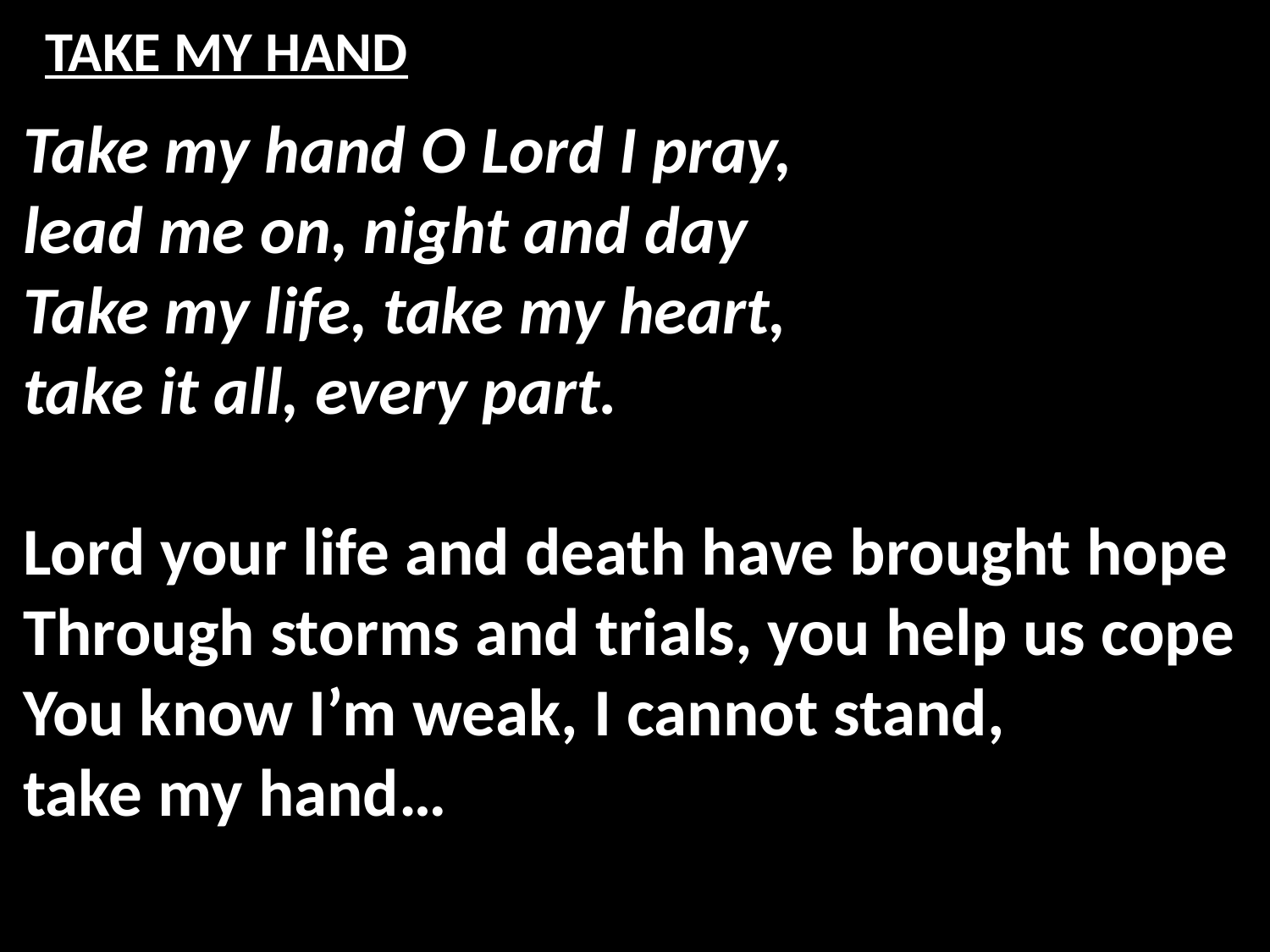

# TAKE MY HAND
Take my hand O Lord I pray,
lead me on, night and day
Take my life, take my heart,
take it all, every part.

Lord your life and death have brought hope
Through storms and trials, you help us cope
You know I’m weak, I cannot stand,
take my hand…